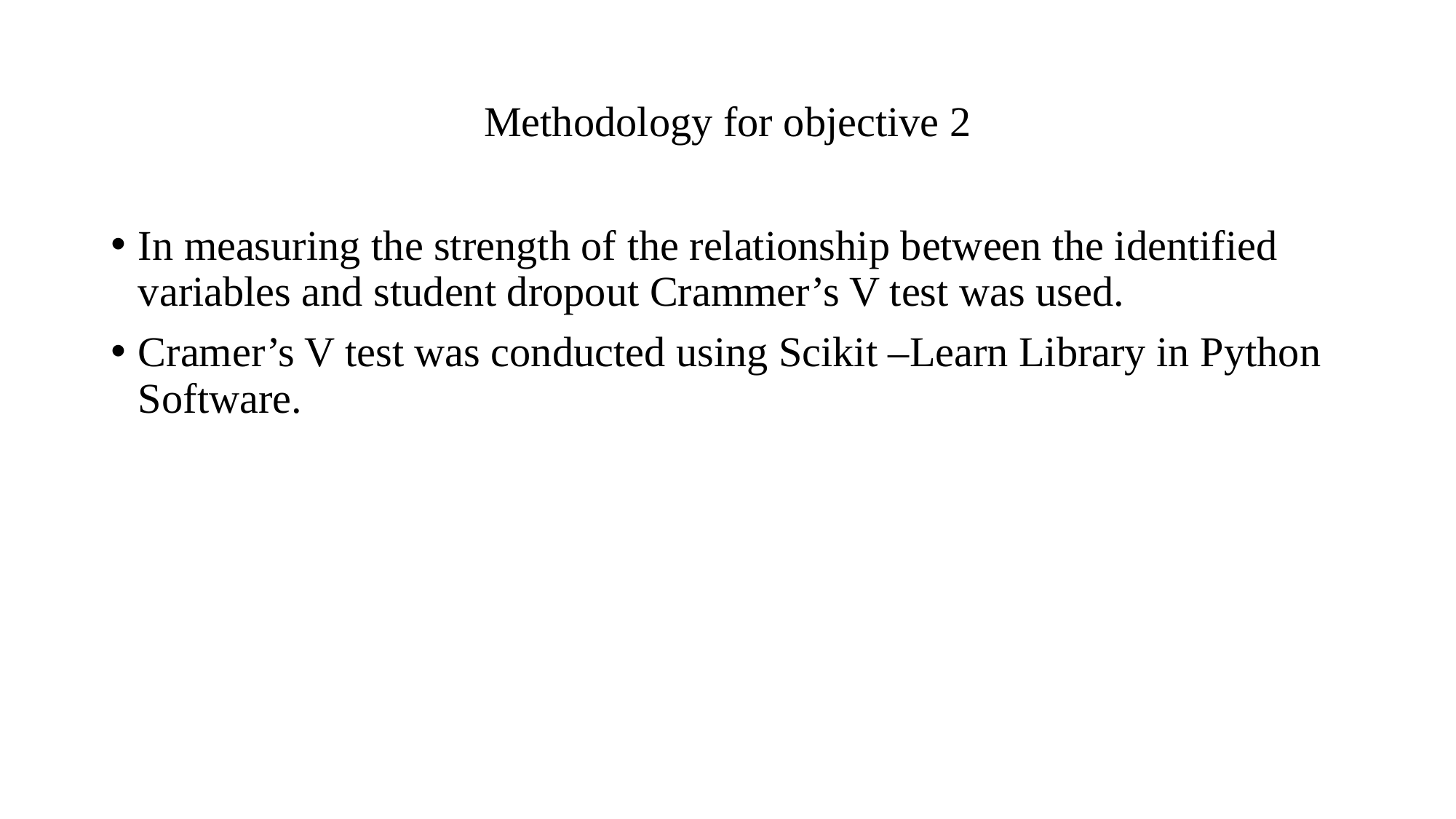

# Methodology for objective 2
In measuring the strength of the relationship between the identified variables and student dropout Crammer’s V test was used.
Cramer’s V test was conducted using Scikit –Learn Library in Python Software.